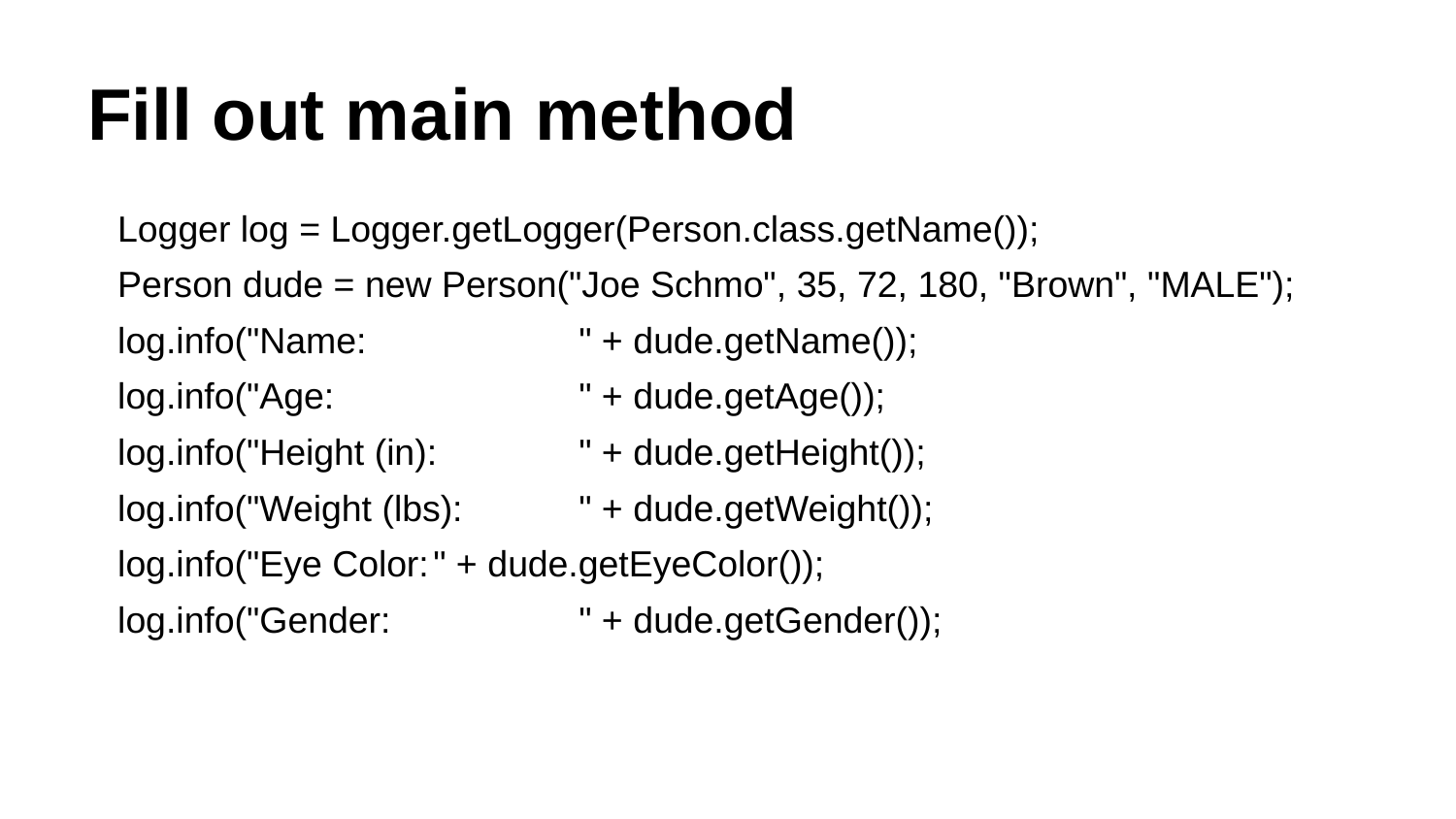

# Fill out main method
Logger log = Logger.getLogger(Person.class.getName());
Person dude = new Person("Joe Schmo", 35, 72, 180, "Brown", "MALE");
log.info("Name:		" + dude.getName());
log.info("Age:		" + dude.getAge());
log.info("Height (in):	" + dude.getHeight());
log.info("Weight (lbs):	" + dude.getWeight());
log.info("Eye Color:	" + dude.getEyeColor());
log.info("Gender:		" + dude.getGender());